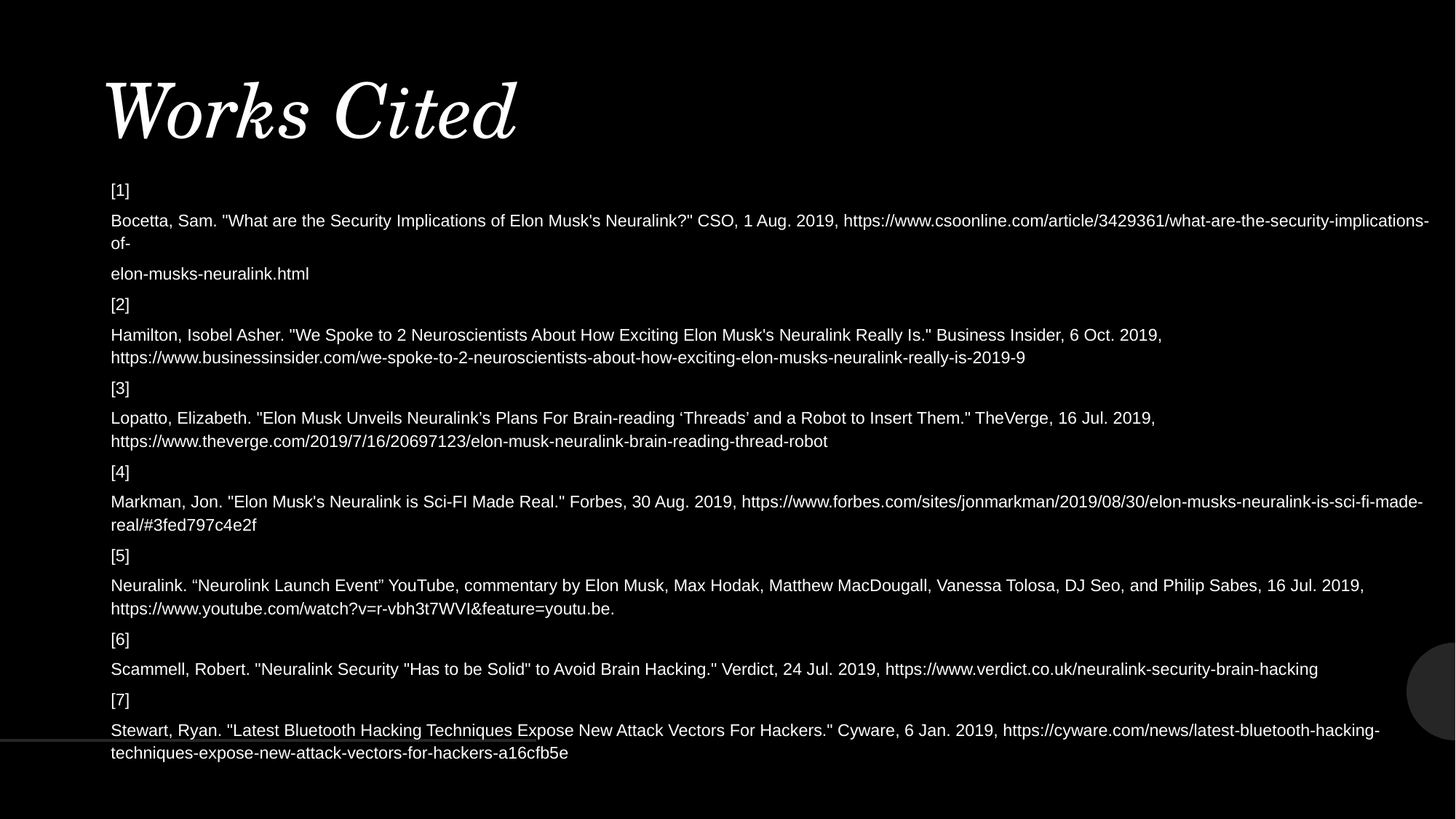

# Works Cited
[1]
Bocetta, Sam. "What are the Security Implications of Elon Musk's Neuralink?" CSO, 1 Aug. 2019, https://www.csoonline.com/article/3429361/what-are-the-security-implications-of-
elon-musks-neuralink.html
[2]
Hamilton, Isobel Asher. "We Spoke to 2 Neuroscientists About How Exciting Elon Musk's Neuralink Really Is." Business Insider, 6 Oct. 2019, https://www.businessinsider.com/we-spoke-to-2-neuroscientists-about-how-exciting-elon-musks-neuralink-really-is-2019-9
[3]
Lopatto, Elizabeth. "Elon Musk Unveils Neuralink’s Plans For Brain-reading ‘Threads’ and a Robot to Insert Them." TheVerge, 16 Jul. 2019, https://www.theverge.com/2019/7/16/20697123/elon-musk-neuralink-brain-reading-thread-robot
[4]
Markman, Jon. "Elon Musk's Neuralink is Sci-FI Made Real." Forbes, 30 Aug. 2019, https://www.forbes.com/sites/jonmarkman/2019/08/30/elon-musks-neuralink-is-sci-fi-made-real/#3fed797c4e2f
[5]
Neuralink. “Neurolink Launch Event” YouTube, commentary by Elon Musk, Max Hodak, Matthew MacDougall, Vanessa Tolosa, DJ Seo, and Philip Sabes, 16 Jul. 2019, https://www.youtube.com/watch?v=r-vbh3t7WVI&feature=youtu.be.
[6]
Scammell, Robert. "Neuralink Security "Has to be Solid" to Avoid Brain Hacking." Verdict, 24 Jul. 2019, https://www.verdict.co.uk/neuralink-security-brain-hacking
[7]
Stewart, Ryan. "Latest Bluetooth Hacking Techniques Expose New Attack Vectors For Hackers." Cyware, 6 Jan. 2019, https://cyware.com/news/latest-bluetooth-hacking-techniques-expose-new-attack-vectors-for-hackers-a16cfb5e